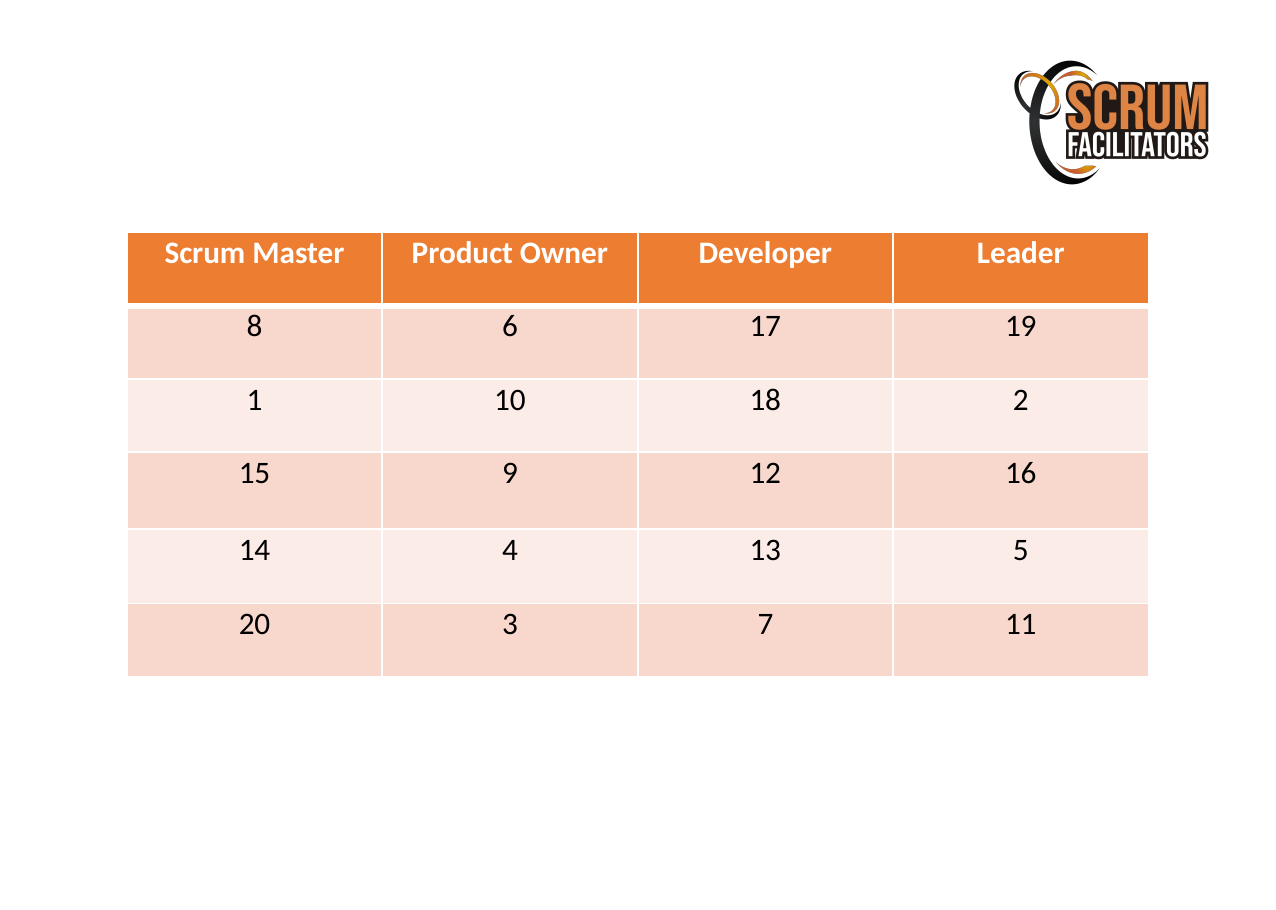

| Scrum Master | Product Owner | Developer | Leader |
| --- | --- | --- | --- |
| 8 | 6 | 17 | 19 |
| 1 | 10 | 18 | 2 |
| 15 | 9 | 12 | 16 |
| 14 | 4 | 13 | 5 |
| 20 | 3 | 7 | 11 |